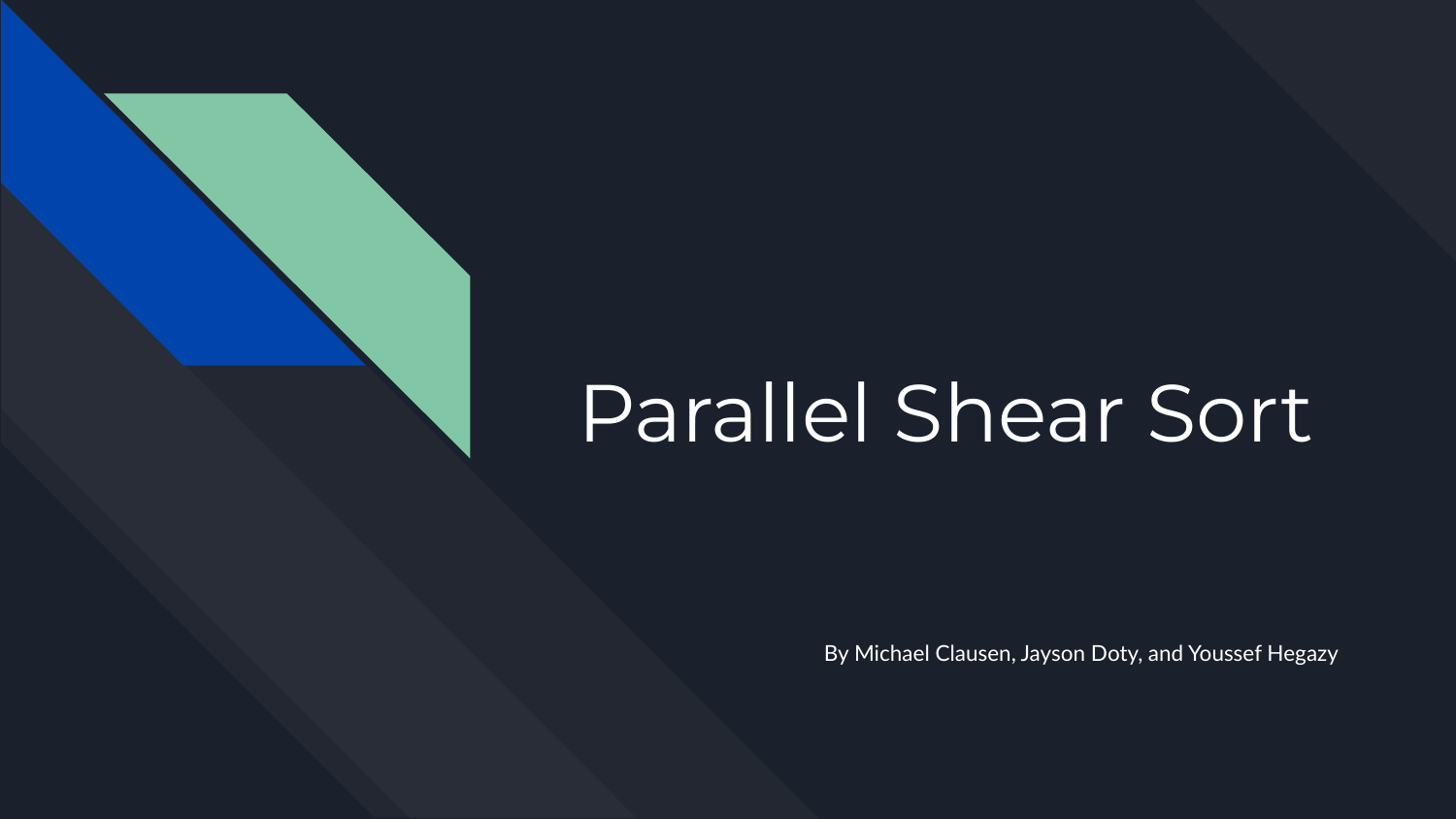

# Parallel Shear Sort
By Michael Clausen, Jayson Doty, and Youssef Hegazy